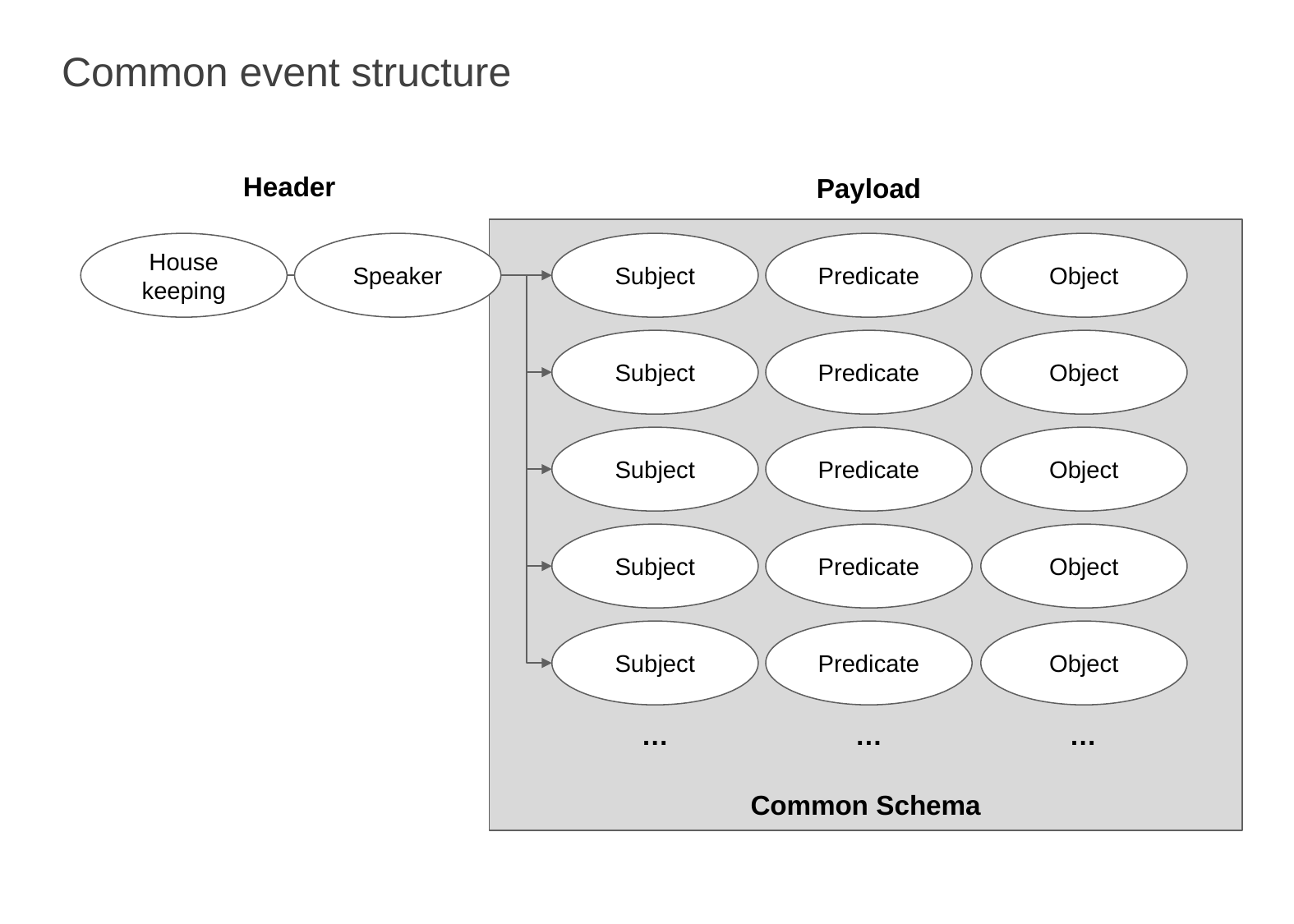

# Common event structure
Header
Payload
Common Schema
House keeping
Speaker
Subject
Predicate
Object
Subject
Predicate
Object
Subject
Predicate
Object
Subject
Predicate
Object
Subject
Predicate
Object
…
…
…